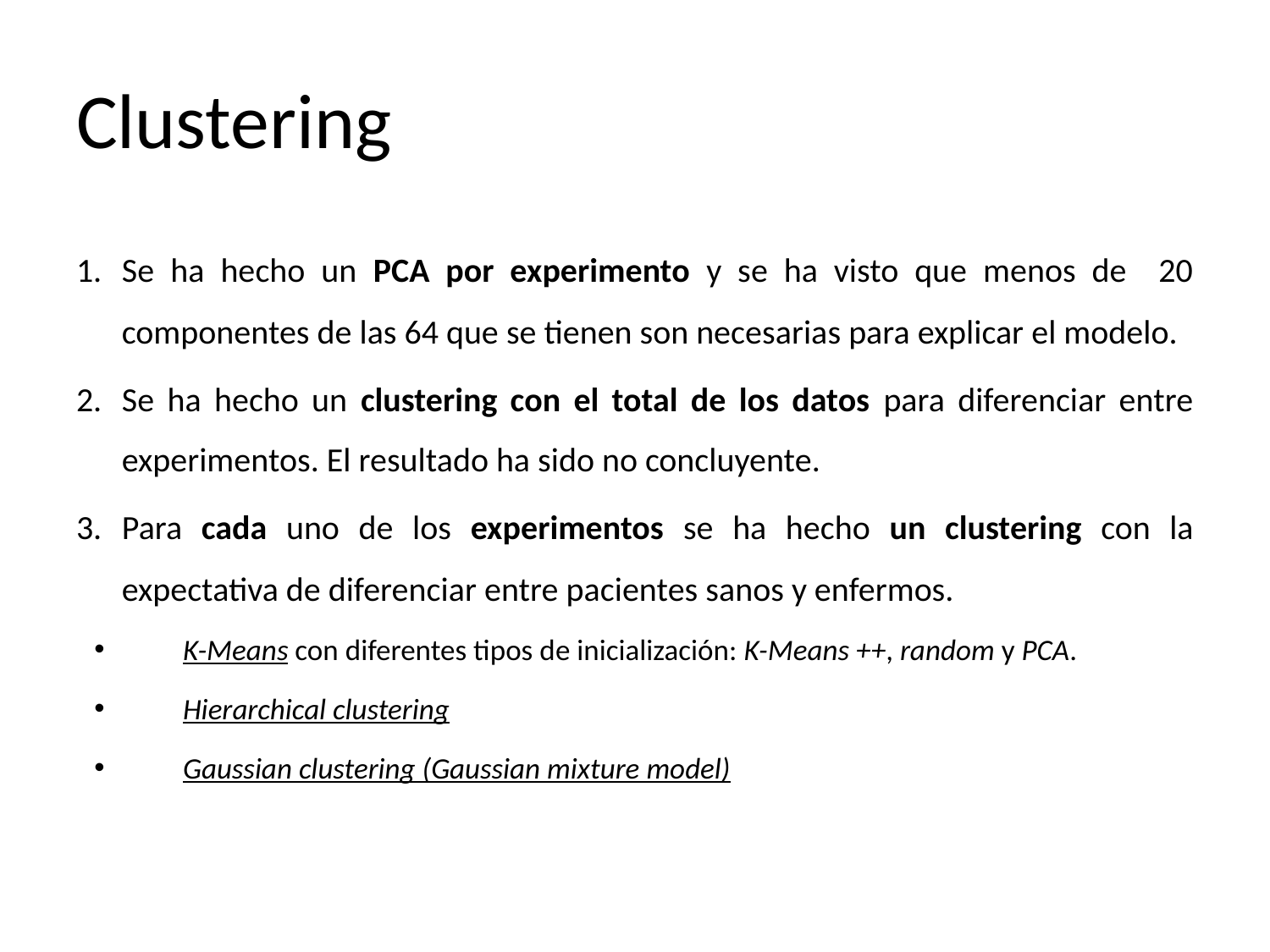

# Clustering
Se ha hecho un PCA por experimento y se ha visto que menos de  20 componentes de las 64 que se tienen son necesarias para explicar el modelo.
Se ha hecho un clustering con el total de los datos para diferenciar entre experimentos. El resultado ha sido no concluyente.
Para cada uno de los experimentos se ha hecho un clustering con la expectativa de diferenciar entre pacientes sanos y enfermos.
K-Means con diferentes tipos de inicialización: K-Means ++, random y PCA.
Hierarchical clustering
Gaussian clustering (Gaussian mixture model)